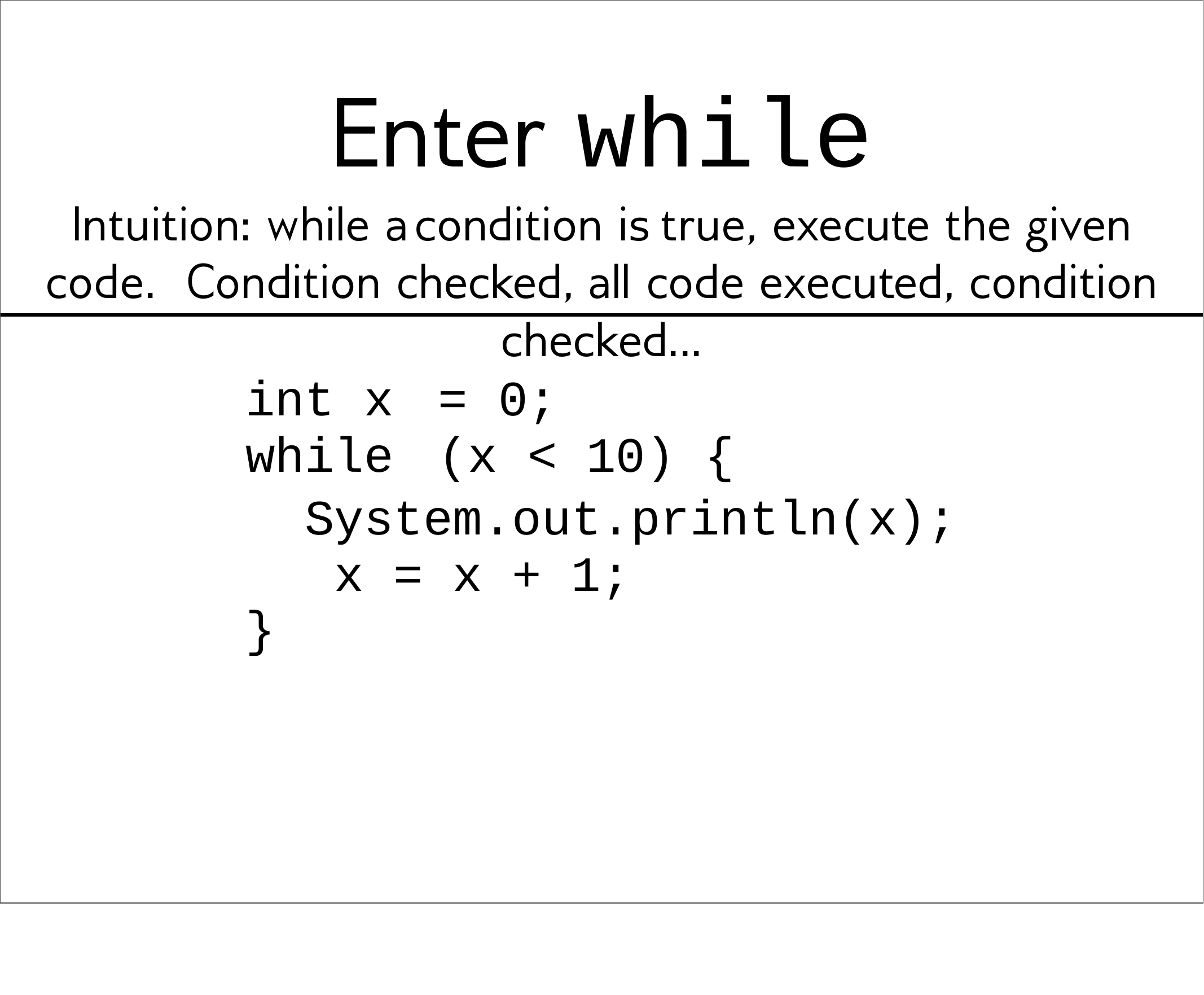

# Enter	while
Intuition: while a	condition is	true, execute the given code.  Condition checked, all code executed, condition checked...

| int x | = | 0; |  |  |
| --- | --- | --- | --- | --- |
| while | (x | < | 10) | { |
System.out.println(x);  x = x + 1;
}